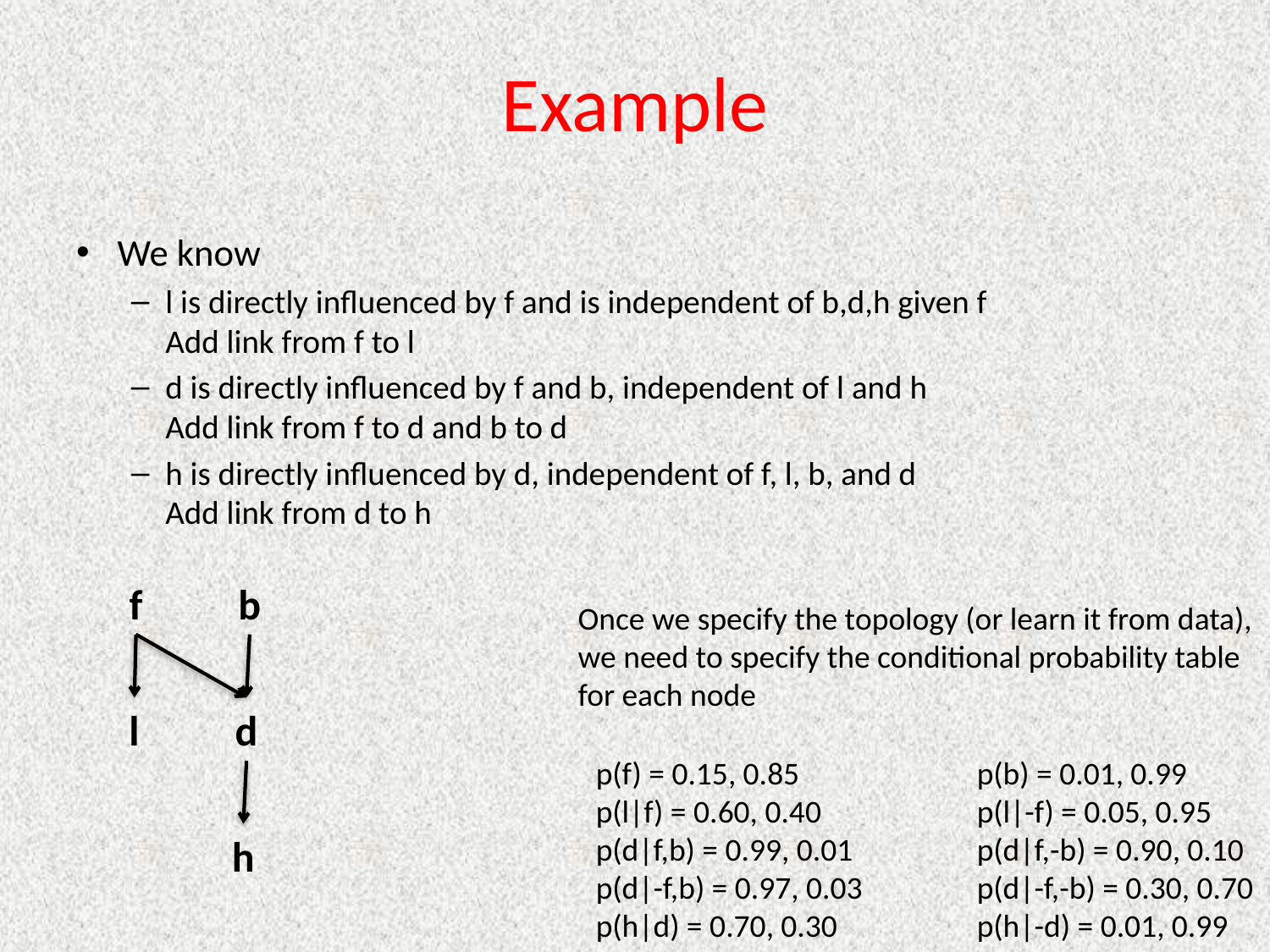

# Example
We know
l is directly influenced by f and is independent of b,d,h given f
Add link from f to l
d is directly influenced by f and b, independent of l and h
Add link from f to d and b to d
h is directly influenced by d, independent of f, l, b, and d
Add link from d to h

f
b
Once we specify the topology (or learn it from data),
we need to specify the conditional probability table
for each node
l
d

p(f) = 0.15, 0.85 		p(b) = 0.01, 0.99
p(l|f) = 0.60, 0.40 		p(l|-f) = 0.05, 0.95
p(d|f,b) = 0.99, 0.01 	p(d|f,-b) = 0.90, 0.10
p(d|-f,b) = 0.97, 0.03 	p(d|-f,-b) = 0.30, 0.70
p(h|d) = 0.70, 0.30 		p(h|-d) = 0.01, 0.99
h